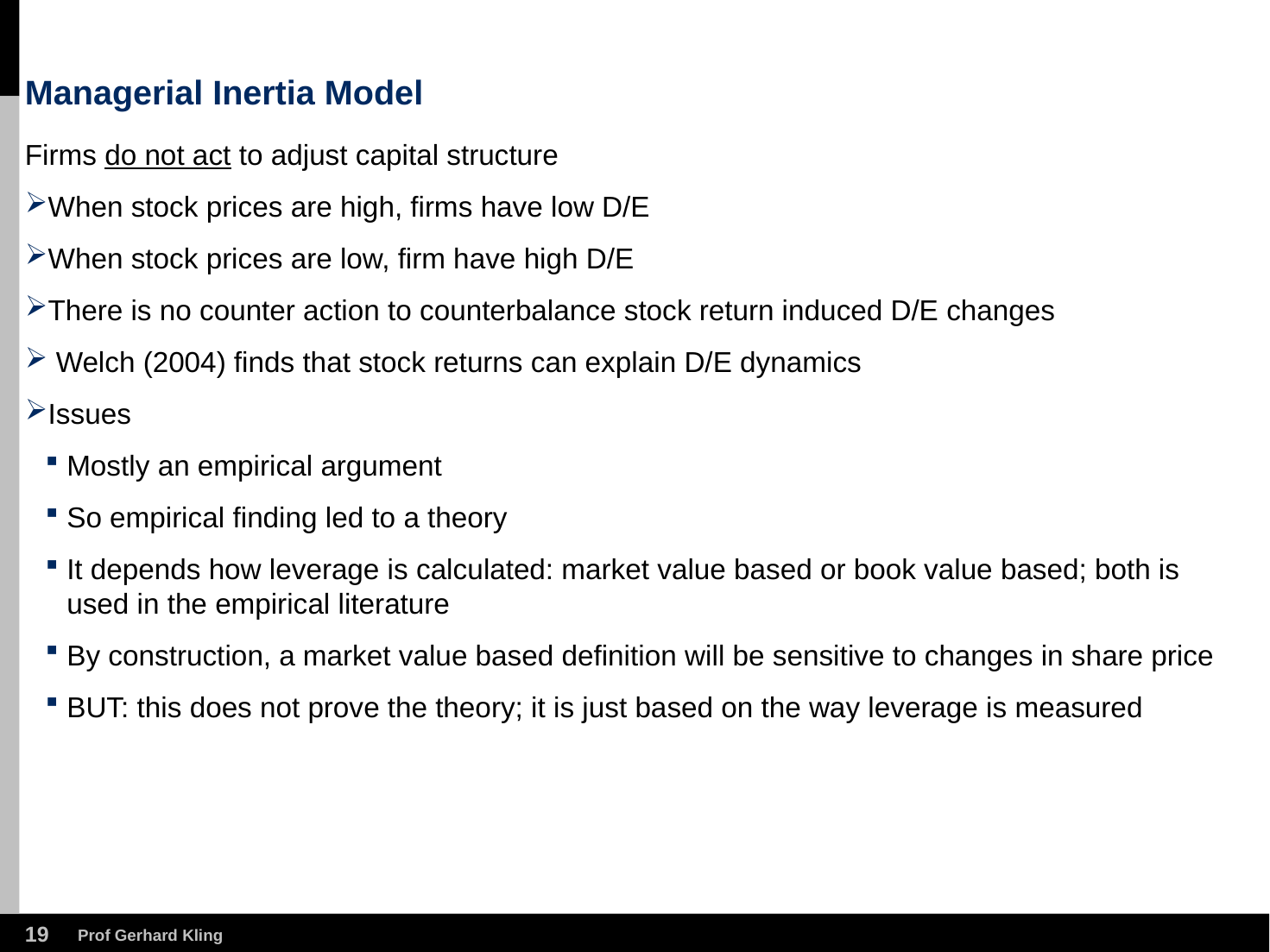

# Managerial Inertia Model
Firms do not act to adjust capital structure
When stock prices are high, firms have low D/E
When stock prices are low, firm have high D/E
There is no counter action to counterbalance stock return induced D/E changes
 Welch (2004) finds that stock returns can explain D/E dynamics
Issues
Mostly an empirical argument
So empirical finding led to a theory
It depends how leverage is calculated: market value based or book value based; both is used in the empirical literature
By construction, a market value based definition will be sensitive to changes in share price
BUT: this does not prove the theory; it is just based on the way leverage is measured
19
Prof Gerhard Kling